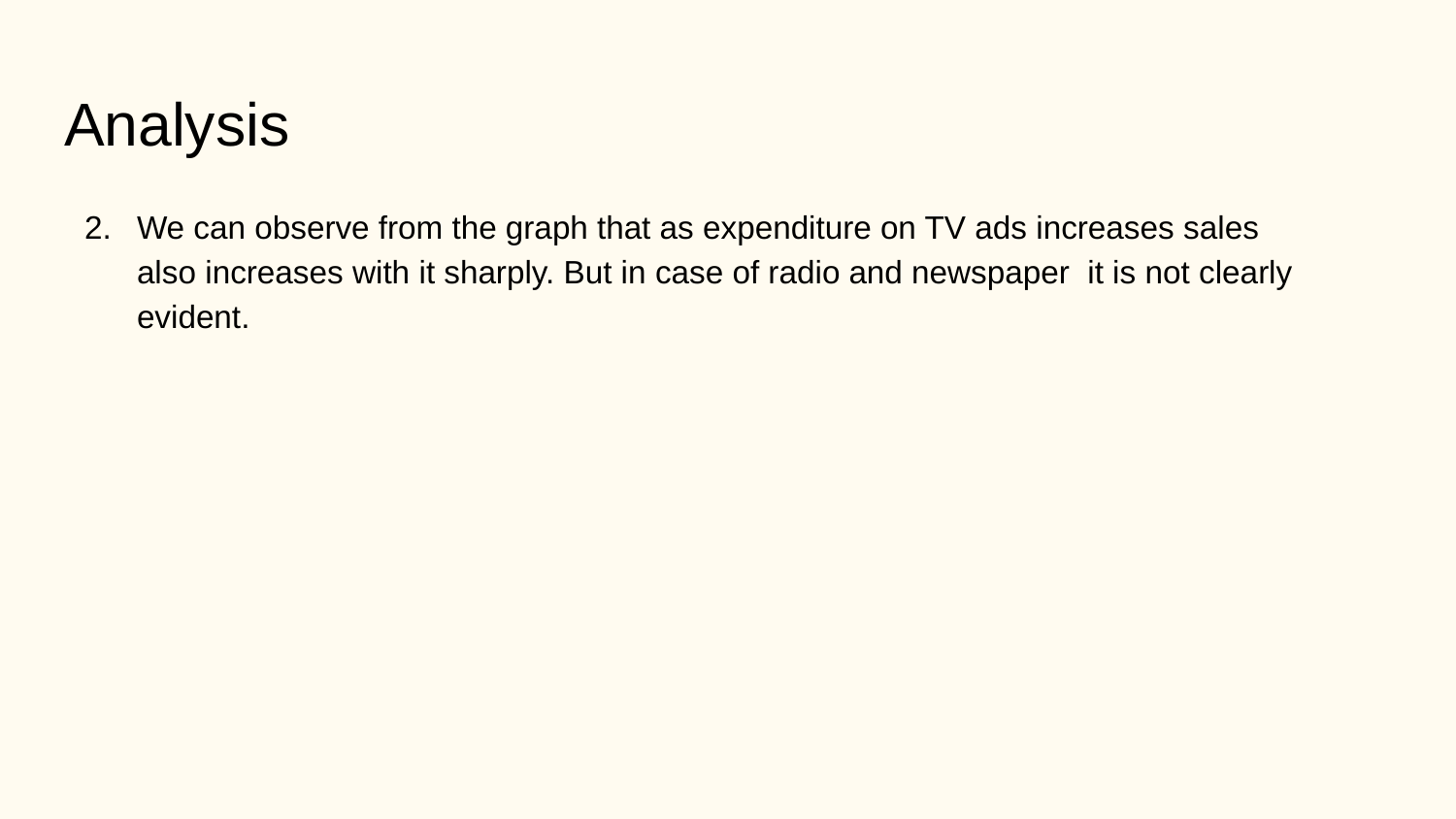

# Analysis
We can observe from the graph that as expenditure on TV ads increases sales also increases with it sharply. But in case of radio and newspaper  it is not clearly evident.